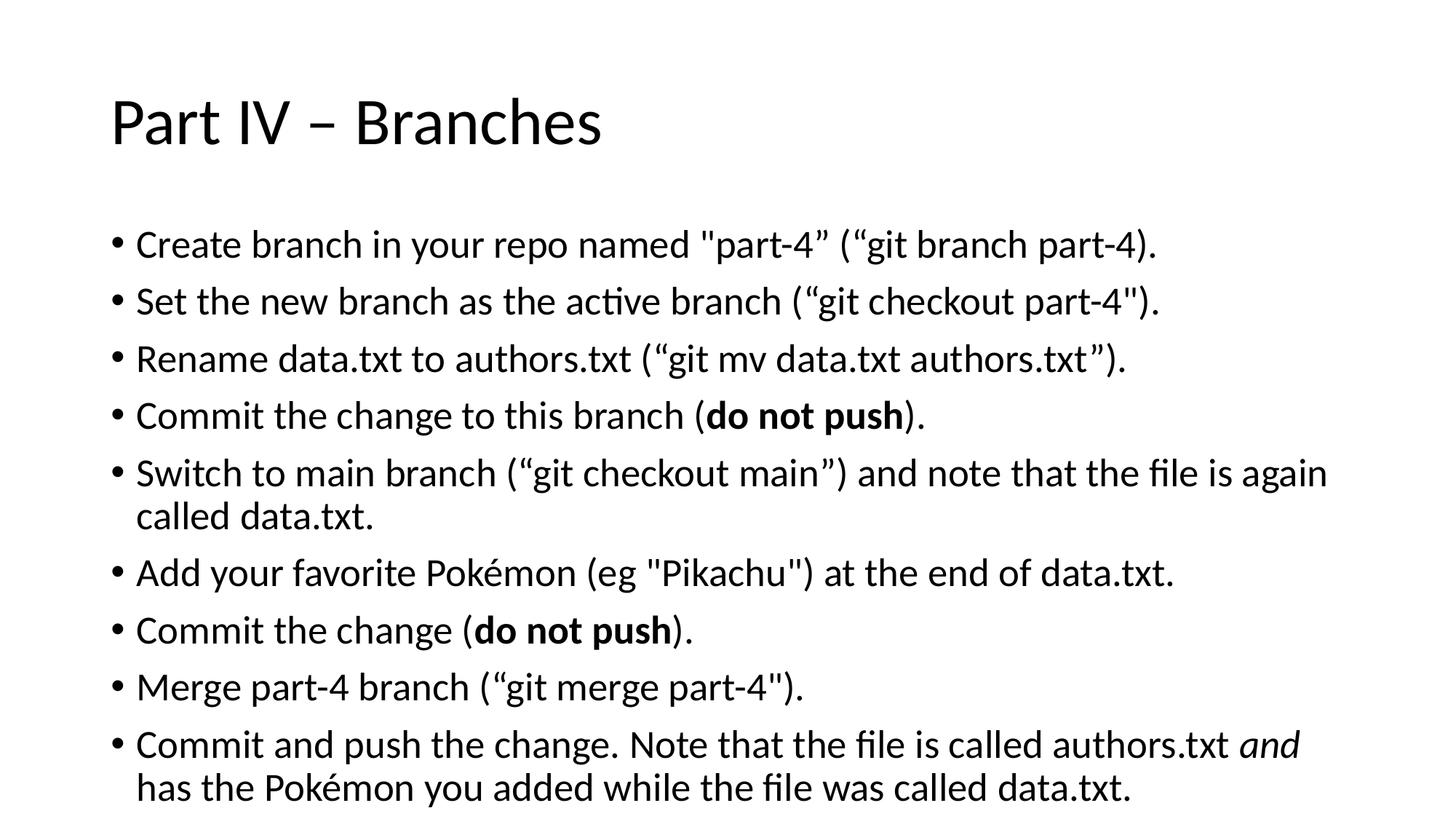

# Part IV – Branches
Create branch in your repo named "part-4” (“git branch part-4).
Set the new branch as the active branch (“git checkout part-4").
Rename data.txt to authors.txt (“git mv data.txt authors.txt”).
Commit the change to this branch (do not push).
Switch to main branch (“git checkout main”) and note that the file is again called data.txt.
Add your favorite Pokémon (eg "Pikachu") at the end of data.txt.
Commit the change (do not push).
Merge part-4 branch (“git merge part-4").
Commit and push the change. Note that the file is called authors.txt and has the Pokémon you added while the file was called data.txt.